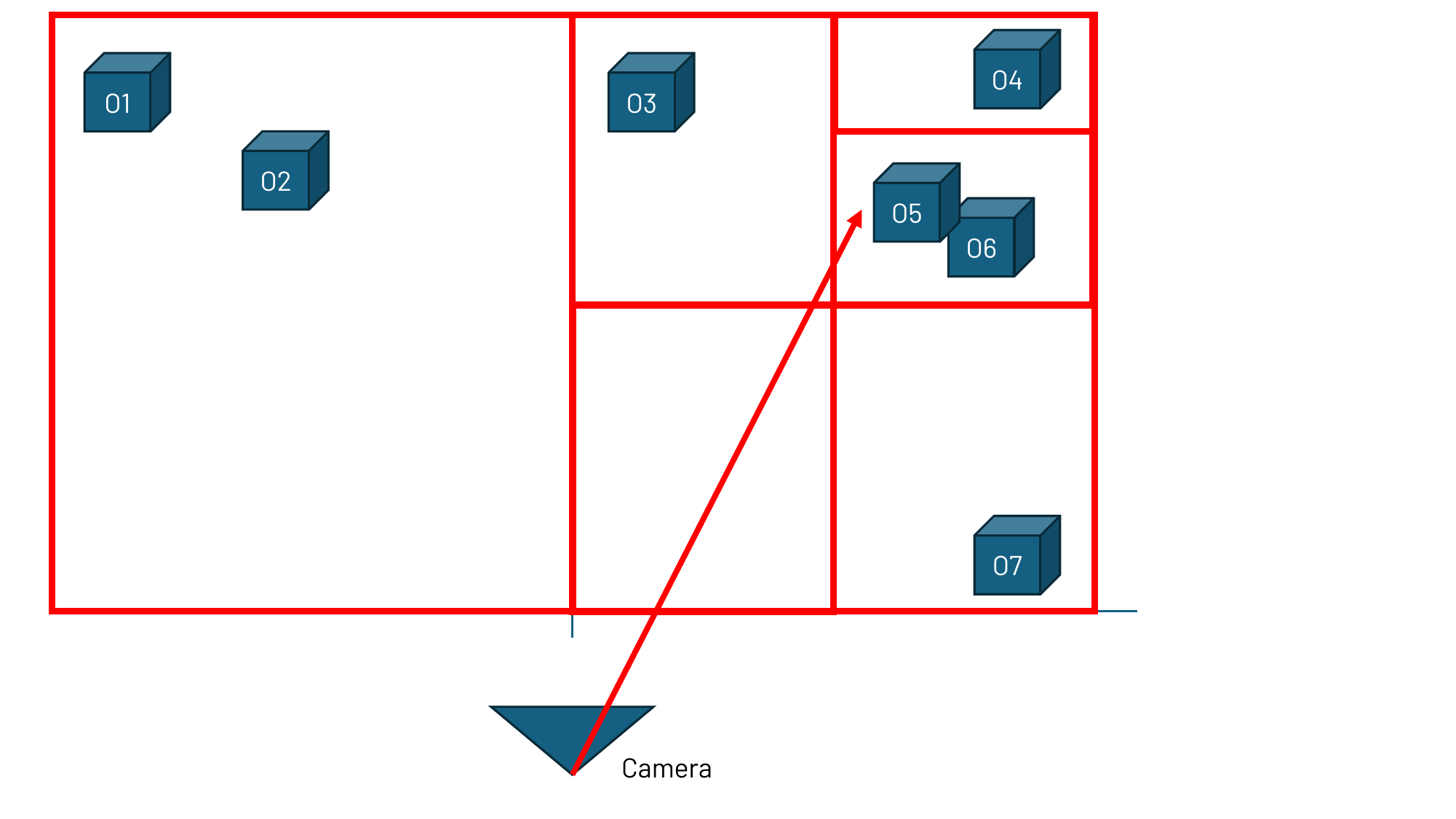

O4
O1
O3
O2
O5
O6

O7

Camera